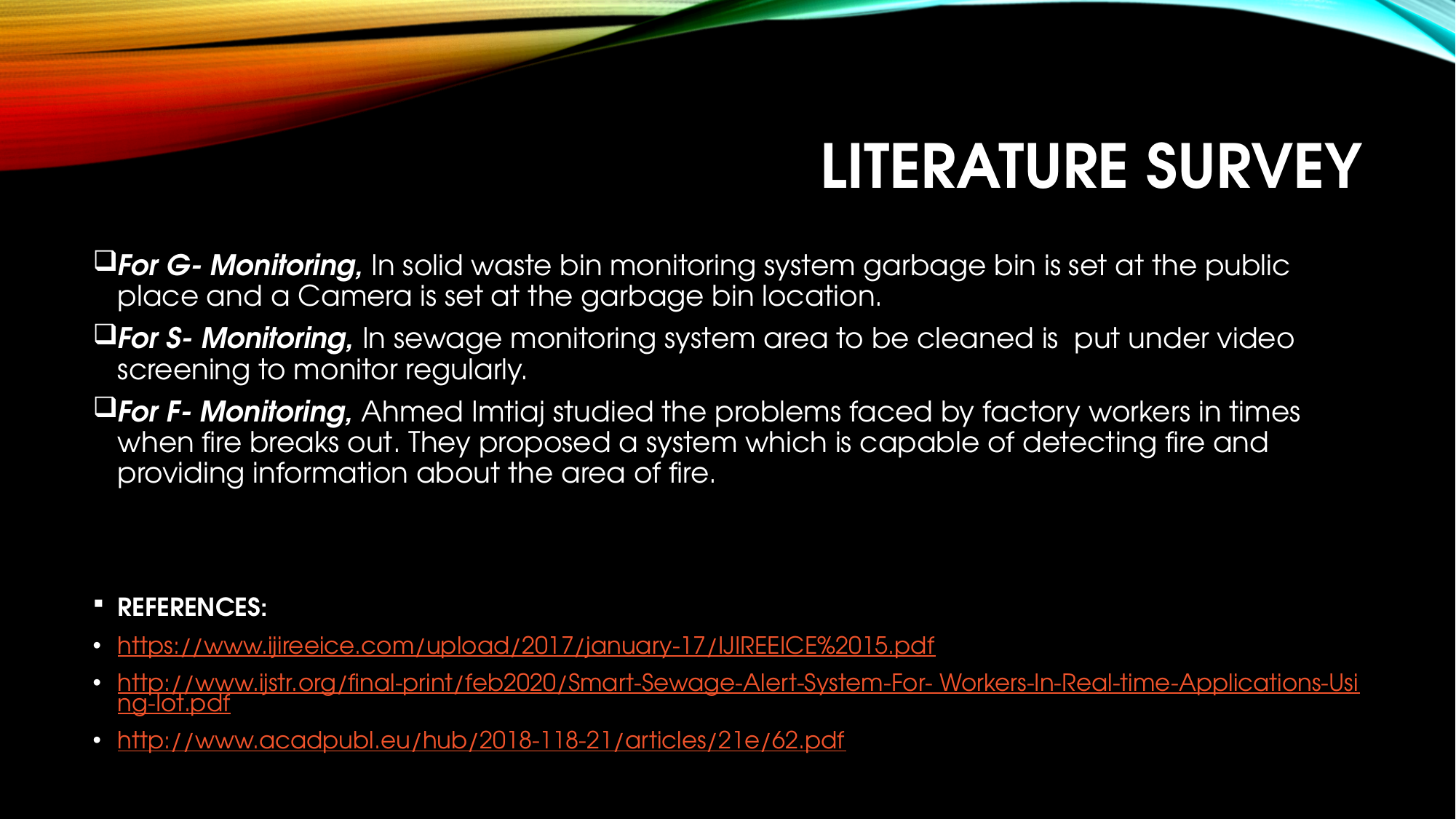

# LITERATURE survey
For G- Monitoring, In solid waste bin monitoring system garbage bin is set at the public place and a Camera is set at the garbage bin location.
For S- Monitoring, In sewage monitoring system area to be cleaned is  put under video screening to monitor regularly.
For F- Monitoring, Ahmed Imtiaj studied the problems faced by factory workers in times when fire breaks out. They proposed a system which is capable of detecting fire and providing information about the area of fire.

REFERENCES:
https://www.ijireeice.com/upload/2017/january-17/IJIREEICE%2015.pdf
http://www.ijstr.org/final-print/feb2020/Smart-Sewage-Alert-System-For- Workers-In-Real-time-Applications-Using-Iot.pdf
http://www.acadpubl.eu/hub/2018-118-21/articles/21e/62.pdf